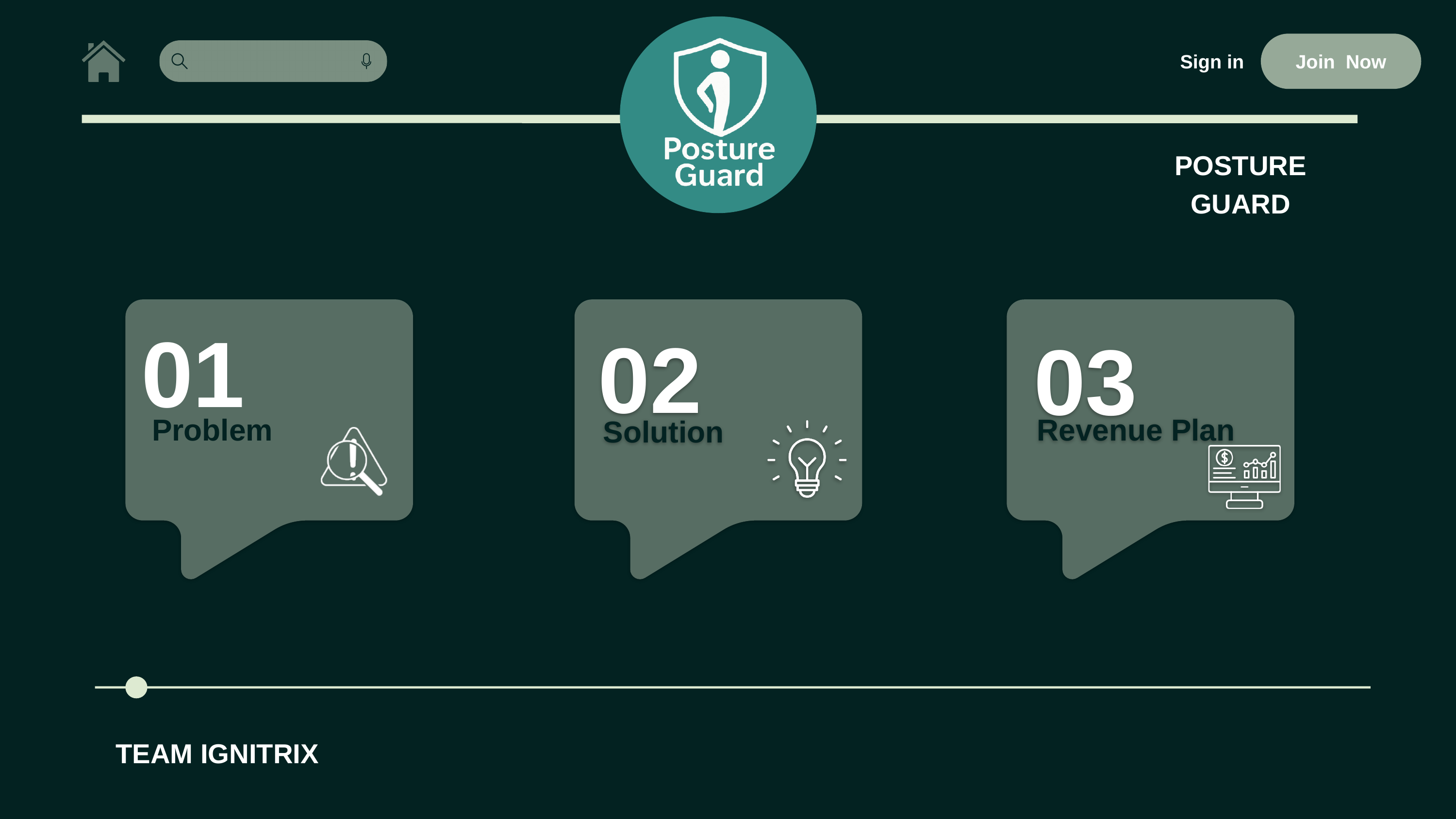

Sign in
Join  Now

POSTURE GUARD

03
Revenue Plan

01

02
Solution

Problem

TEAM IGNITRIX